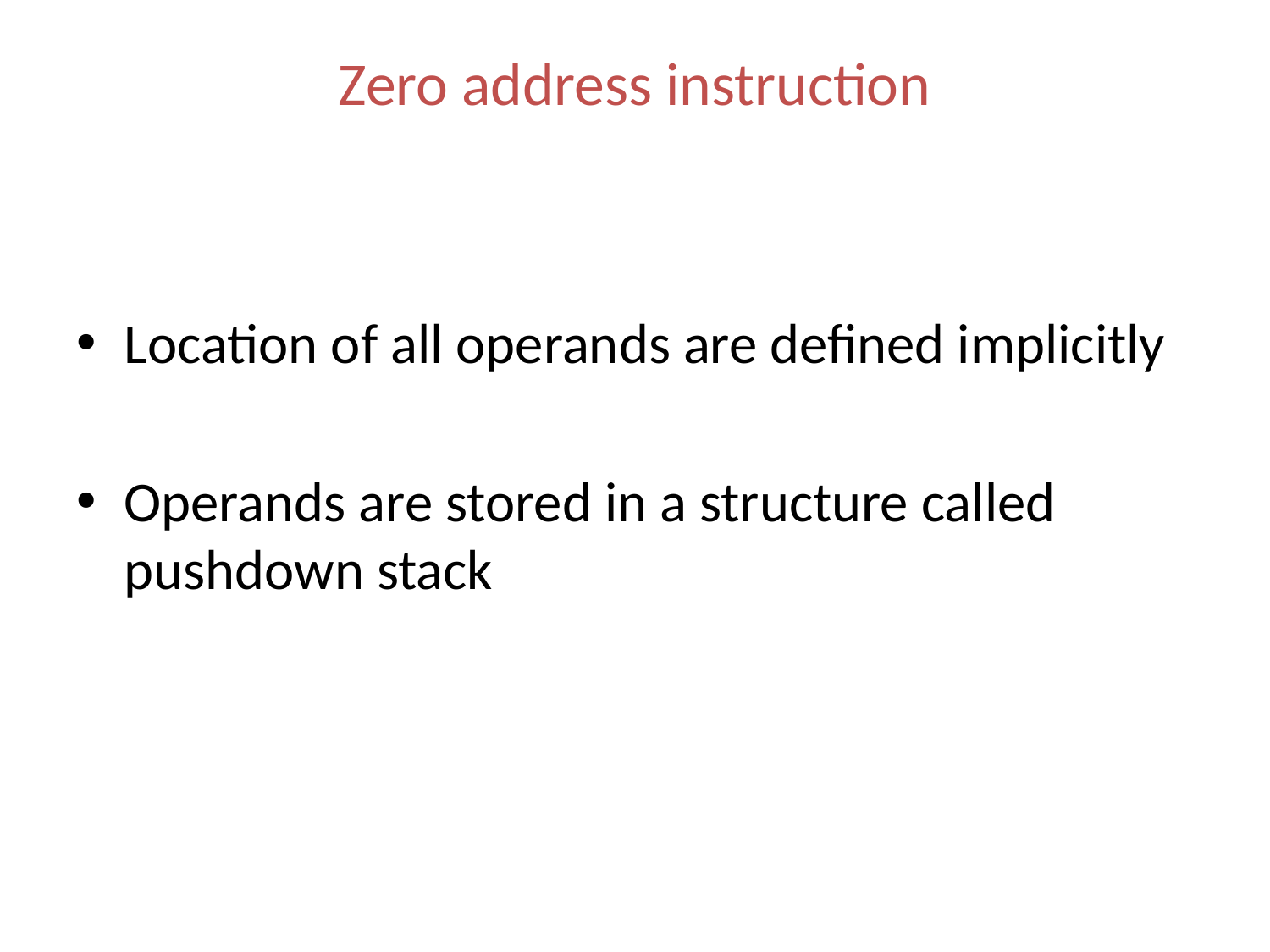

# Zero address instruction

Location of all operands are defined implicitly

Operands are stored in a structure called pushdown stack